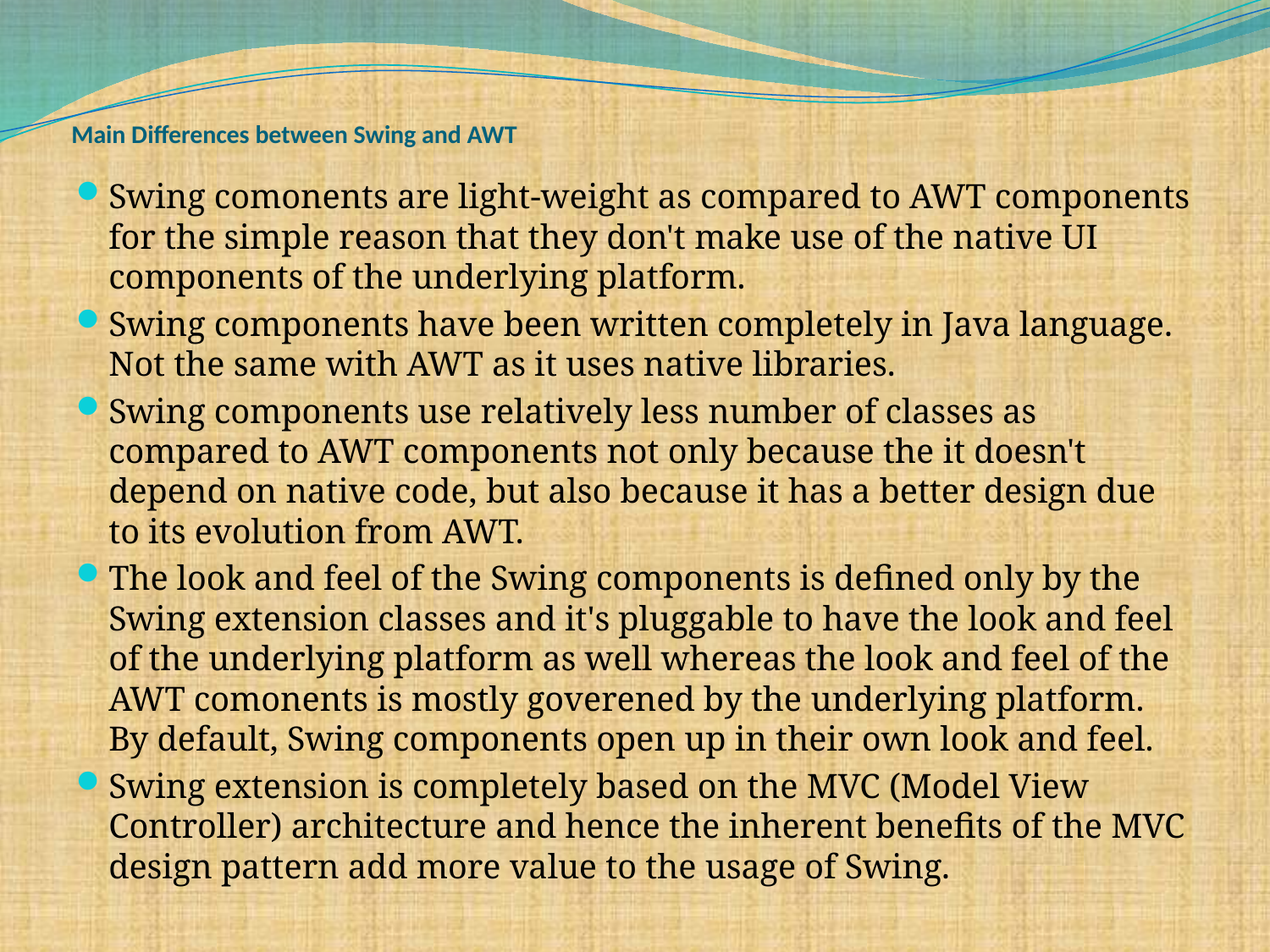

# Main Differences between Swing and AWT
Swing comonents are light-weight as compared to AWT components for the simple reason that they don't make use of the native UI components of the underlying platform.
Swing components have been written completely in Java language. Not the same with AWT as it uses native libraries.
Swing components use relatively less number of classes as compared to AWT components not only because the it doesn't depend on native code, but also because it has a better design due to its evolution from AWT.
The look and feel of the Swing components is defined only by the Swing extension classes and it's pluggable to have the look and feel of the underlying platform as well whereas the look and feel of the AWT comonents is mostly goverened by the underlying platform. By default, Swing components open up in their own look and feel.
Swing extension is completely based on the MVC (Model View Controller) architecture and hence the inherent benefits of the MVC design pattern add more value to the usage of Swing.